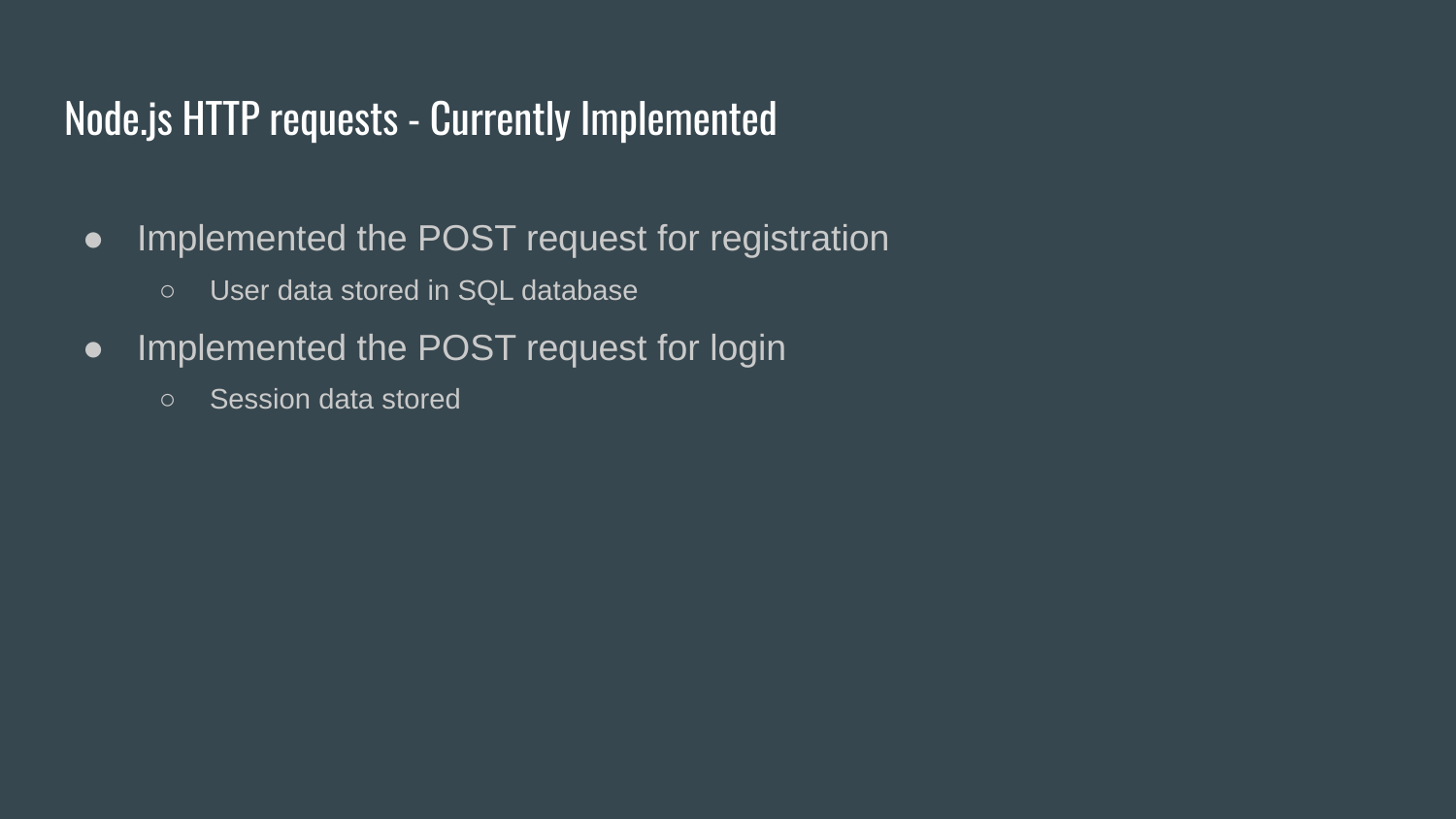

# Node.js HTTP requests - Currently Implemented
Implemented the POST request for registration
User data stored in SQL database
Implemented the POST request for login
Session data stored